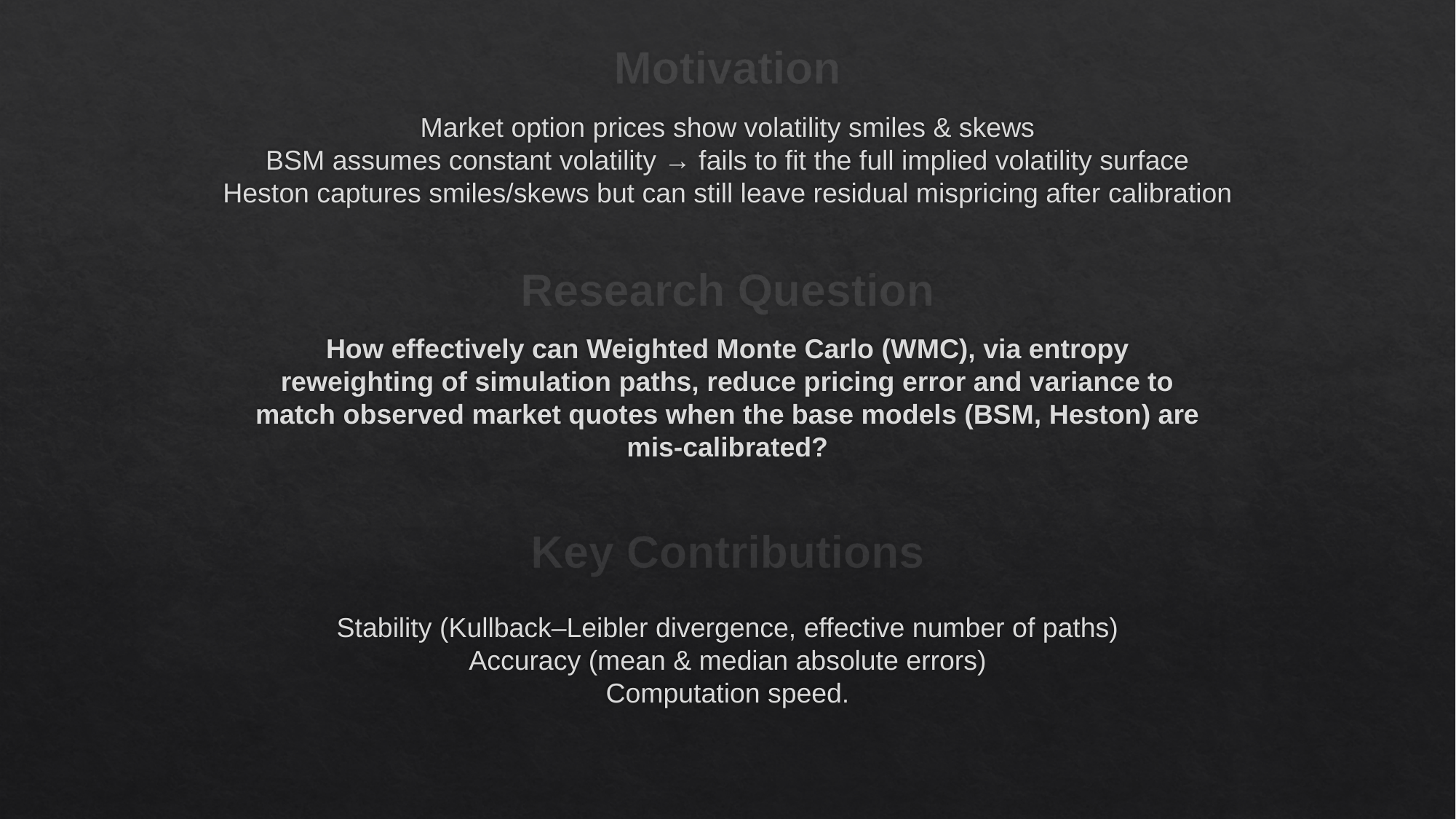

# Motivation
Market option prices show volatility smiles & skews
BSM assumes constant volatility → fails to fit the full implied volatility surface
Heston captures smiles/skews but can still leave residual mispricing after calibration
Research Question
How effectively can Weighted Monte Carlo (WMC), via entropy reweighting of simulation paths, reduce pricing error and variance to match observed market quotes when the base models (BSM, Heston) are mis-calibrated?
Key Contributions
Stability (Kullback–Leibler divergence, effective number of paths)
Accuracy (mean & median absolute errors)
Computation speed.